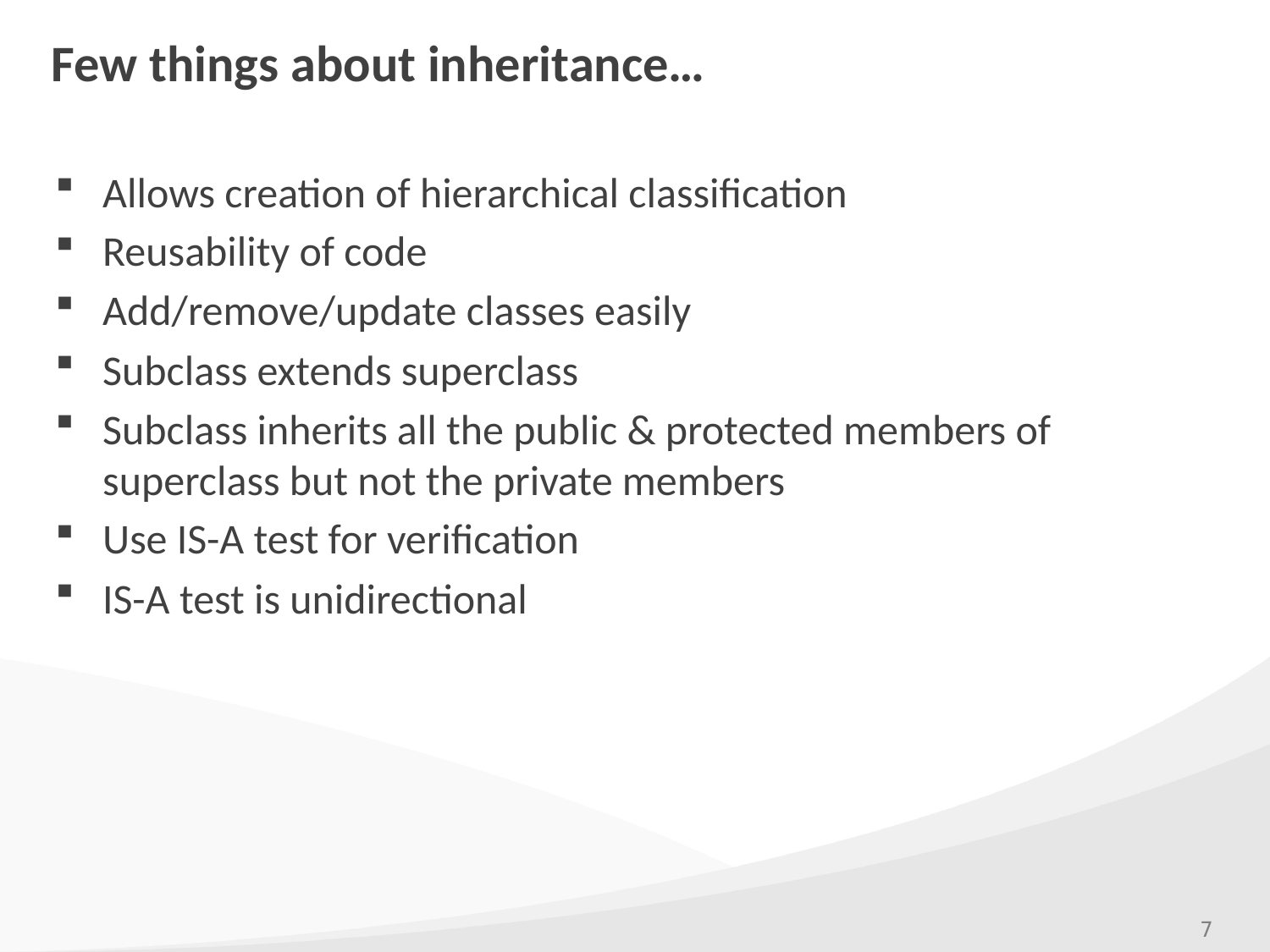

# Few things about inheritance…
Allows creation of hierarchical classification
Reusability of code
Add/remove/update classes easily
Subclass extends superclass
Subclass inherits all the public & protected members of superclass but not the private members
Use IS-A test for verification
IS-A test is unidirectional